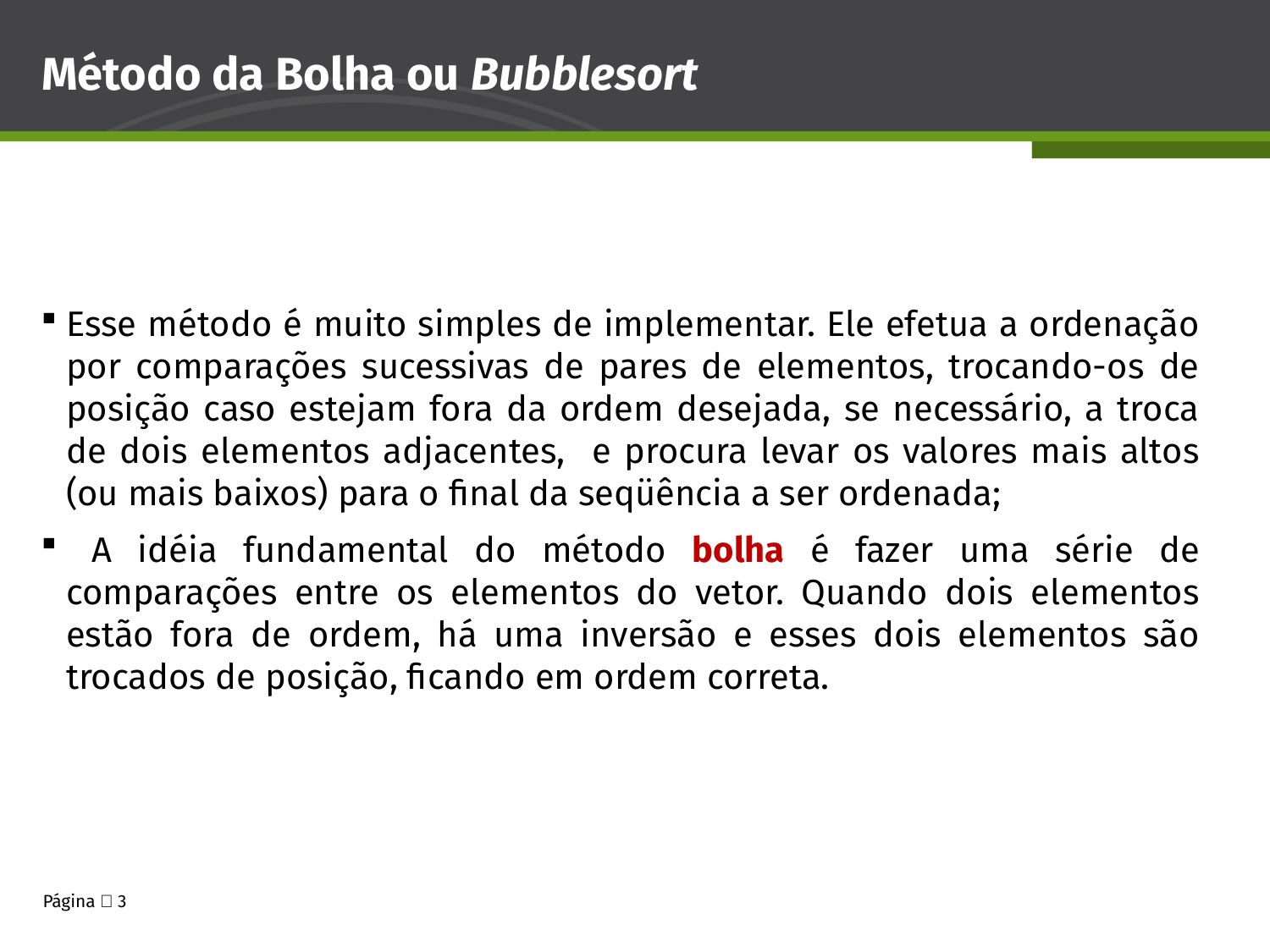

# Método da Bolha ou Bubblesort
Esse método é muito simples de implementar. Ele efetua a ordenação por comparações sucessivas de pares de elementos, trocando-os de posição caso estejam fora da ordem desejada, se necessário, a troca de dois elementos adjacentes,  e procura levar os valores mais altos (ou mais baixos) para o final da seqüência a ser ordenada;
 A idéia fundamental do método bolha é fazer uma série de comparações entre os elementos do vetor. Quando dois elementos estão fora de ordem, há uma inversão e esses dois elementos são trocados de posição, ficando em ordem correta.